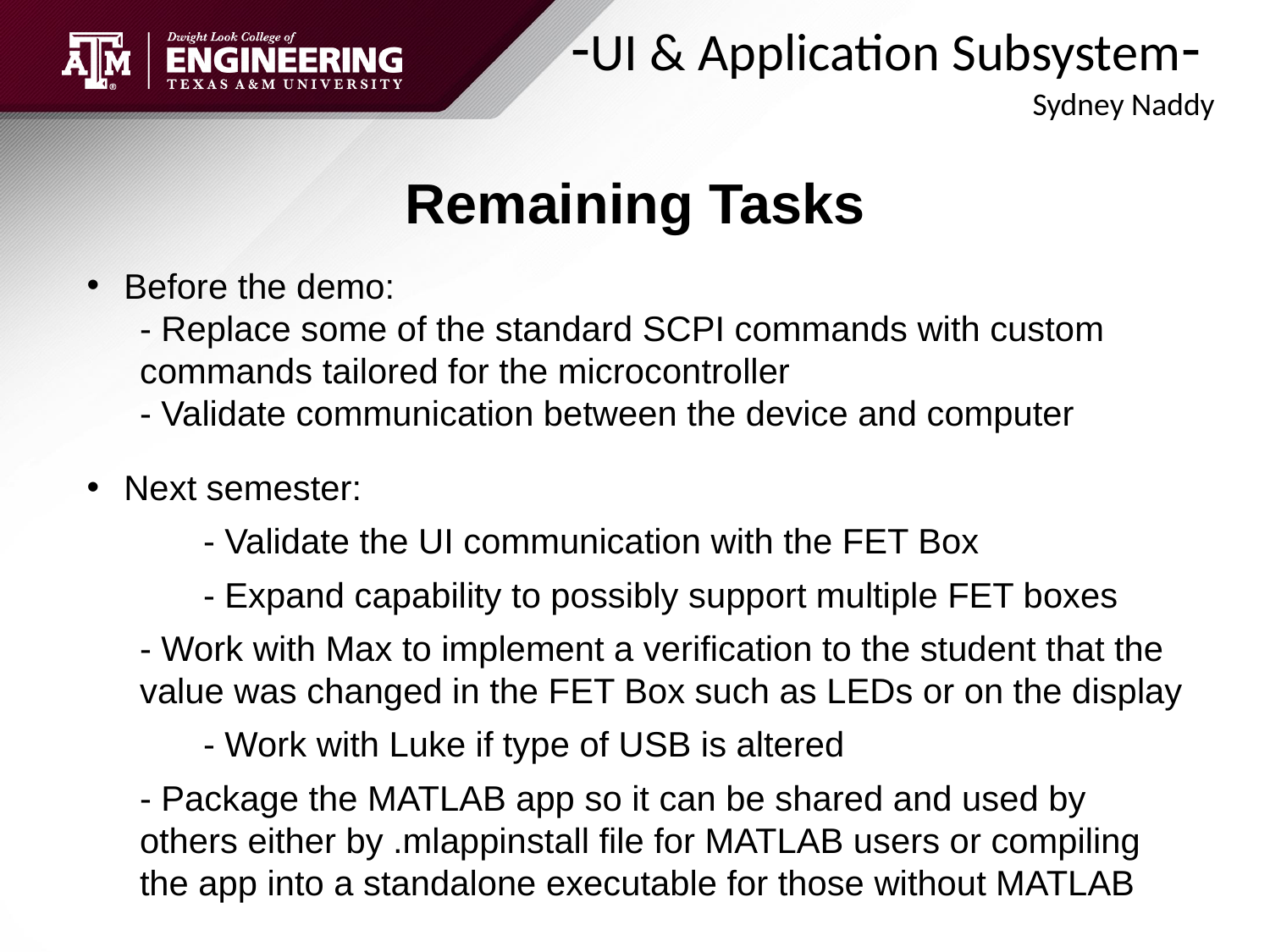

-UI & Application Subsystem-
 				Sydney Naddy
# Remaining Tasks
Before the demo:
- Replace some of the standard SCPI commands with custom commands tailored for the microcontroller
- Validate communication between the device and computer

Next semester:
	- Validate the UI communication with the FET Box
	- Expand capability to possibly support multiple FET boxes
- Work with Max to implement a verification to the student that the value was changed in the FET Box such as LEDs or on the display
	- Work with Luke if type of USB is altered
- Package the MATLAB app so it can be shared and used by others either by .mlappinstall file for MATLAB users or compiling the app into a standalone executable for those without MATLAB